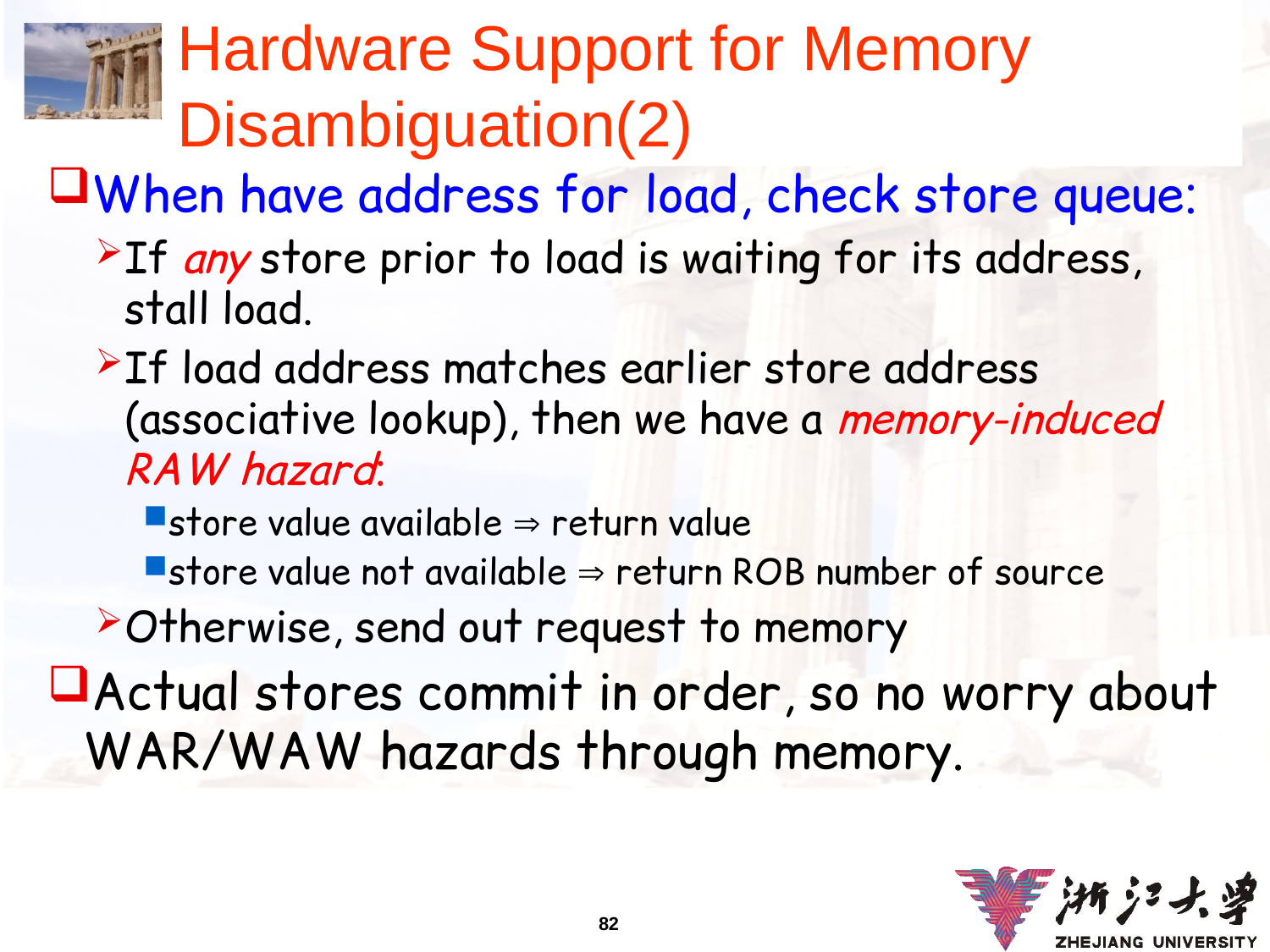

# Hardware Support for Memory Disambiguation(2)
When have address for load, check store queue:
If any store prior to load is waiting for its address, stall load.
If load address matches earlier store address (associative lookup), then we have a memory-induced RAW hazard:
store value available ⇒ return value
store value not available ⇒ return ROB number of source
Otherwise, send out request to memory
Actual stores commit in order, so no worry about WAR/WAW hazards through memory.